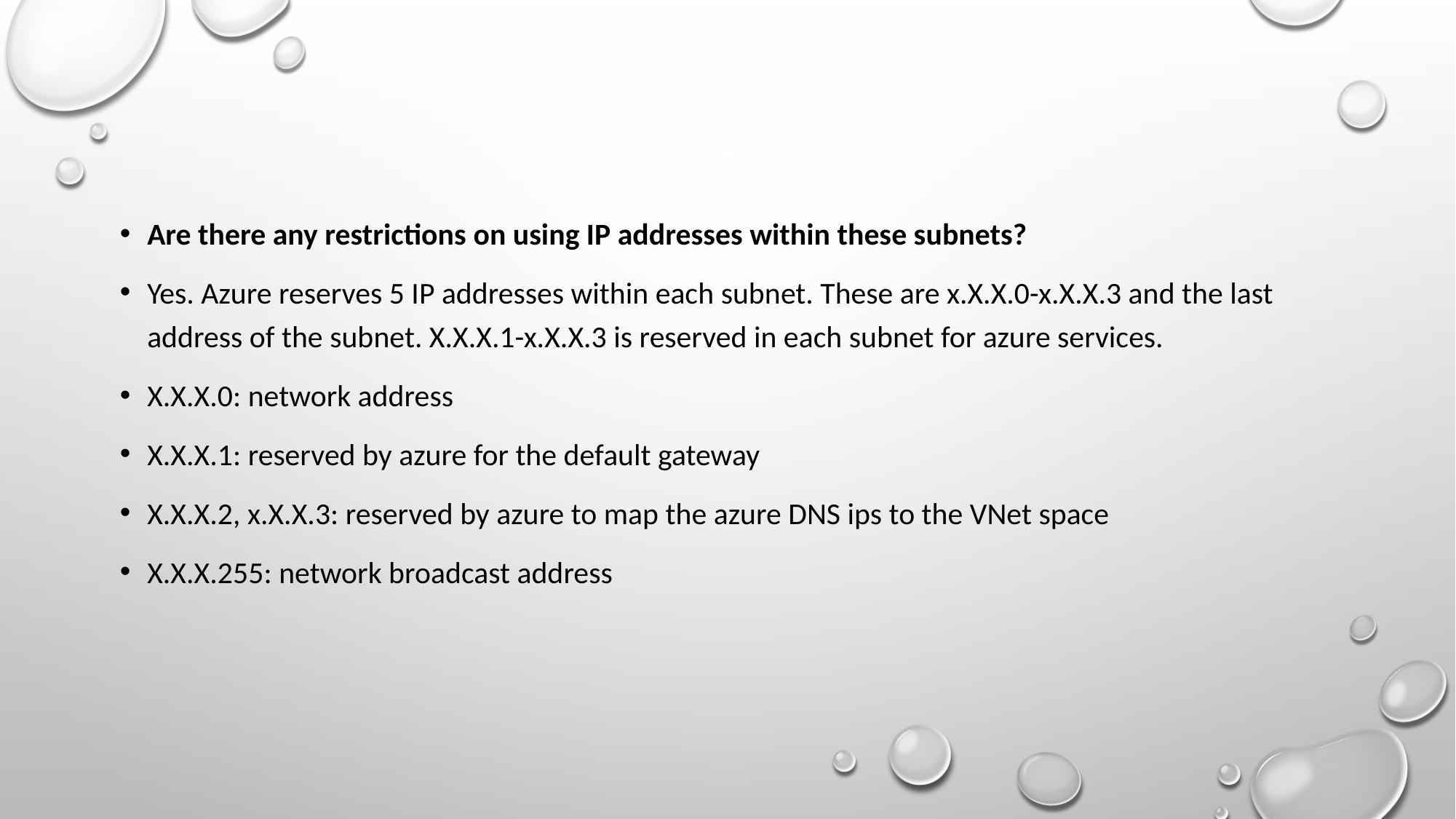

Are there any restrictions on using IP addresses within these subnets?
Yes. Azure reserves 5 IP addresses within each subnet. These are x.X.X.0-x.X.X.3 and the last address of the subnet. X.X.X.1-x.X.X.3 is reserved in each subnet for azure services.
X.X.X.0: network address
X.X.X.1: reserved by azure for the default gateway
X.X.X.2, x.X.X.3: reserved by azure to map the azure DNS ips to the VNet space
X.X.X.255: network broadcast address